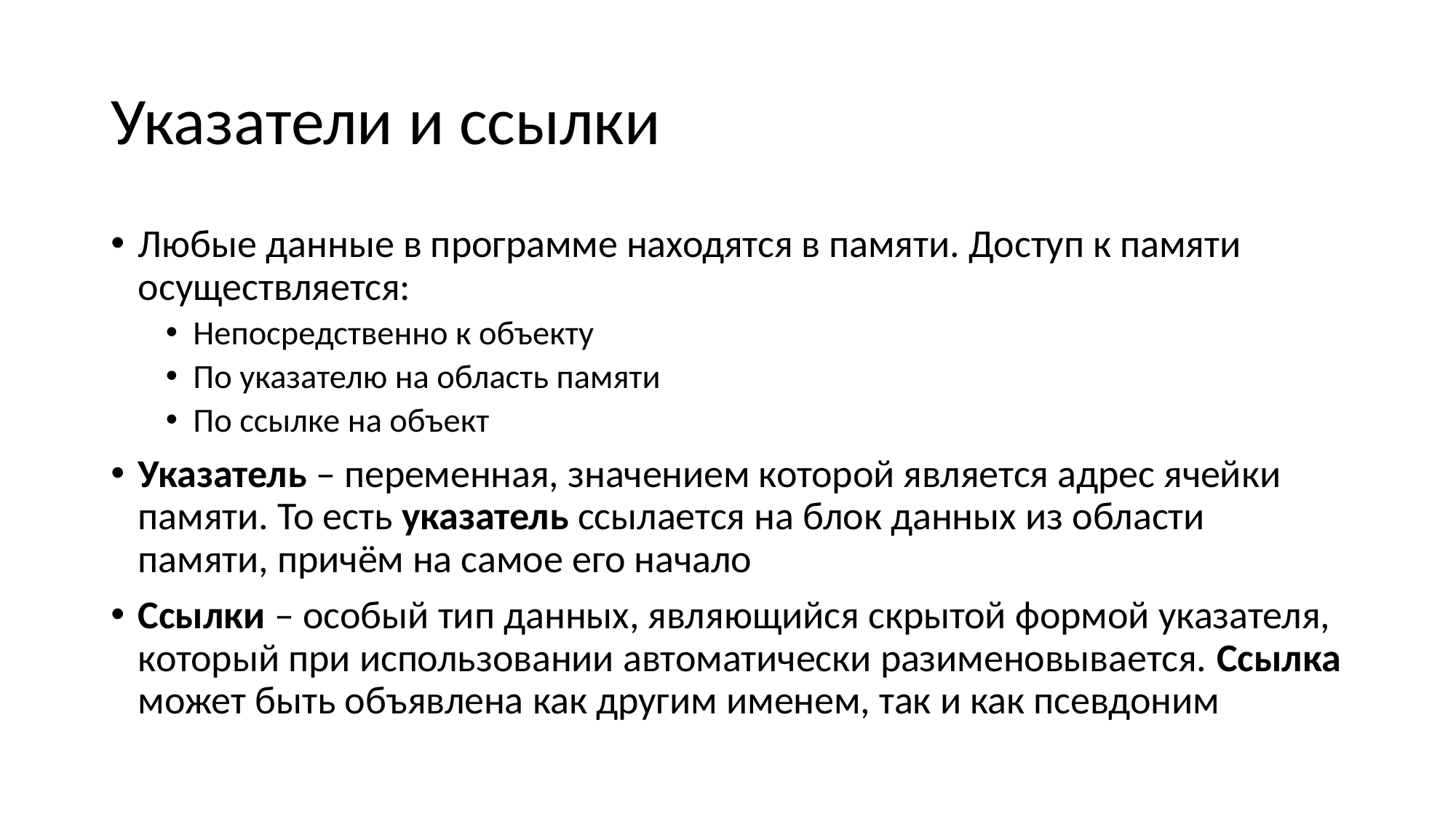

# Указатели и ссылки
Любые данные в программе находятся в памяти. Доступ к памяти осуществляется:
Непосредственно к объекту
По указателю на область памяти
По ссылке на объект
Указатель – переменная, значением которой является адрес ячейки памяти. То есть указатель ссылается на блок данных из области памяти, причём на самое его начало
Ссылки – особый тип данных, являющийся скрытой формой указателя, который при использовании автоматически разименовывается. Ссылка может быть объявлена как другим именем, так и как псевдоним